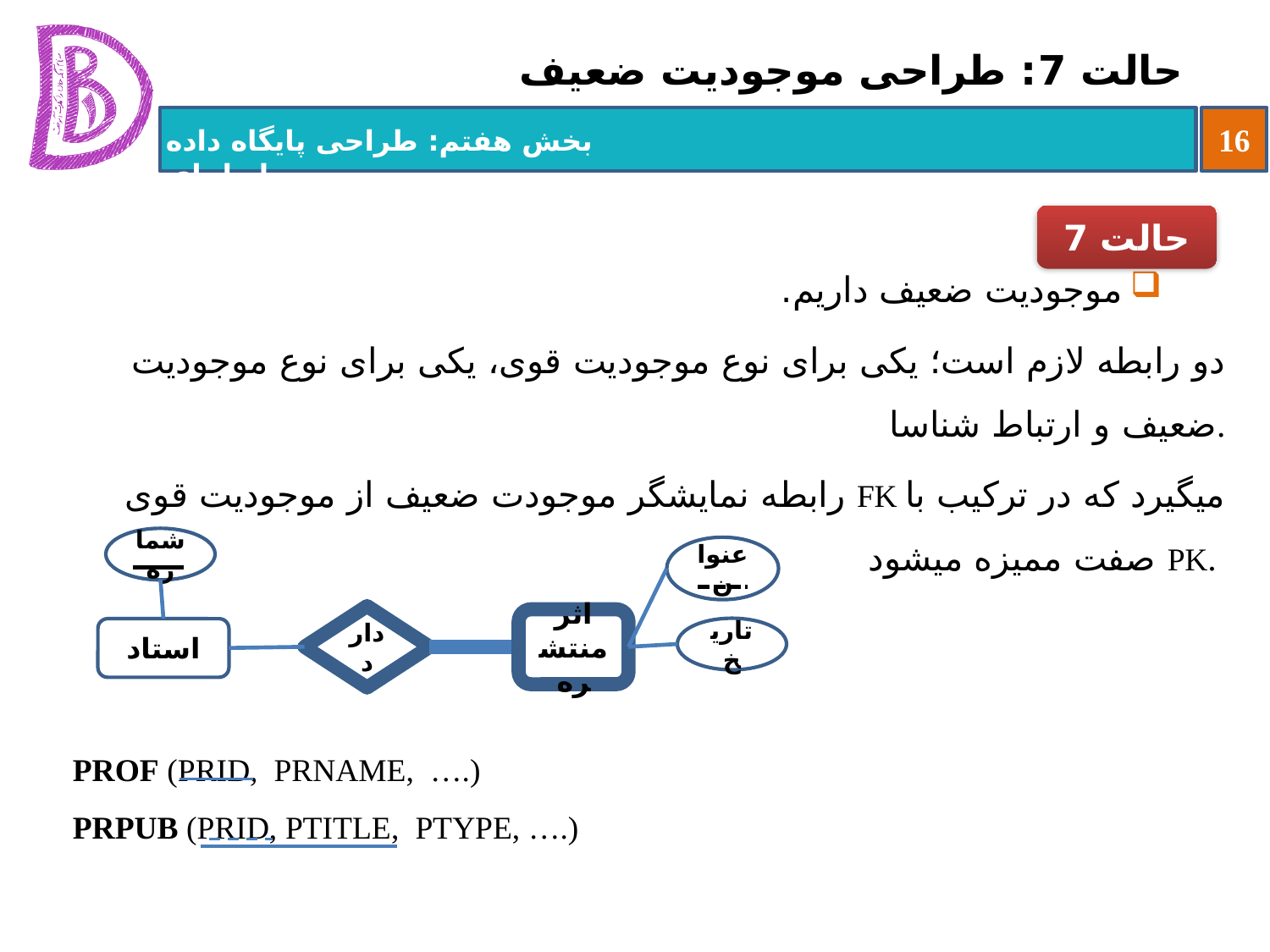

# حالت 7: طراحی موجودیت ضعیف

موجودیت ضعیف داریم.
دو رابطه لازم است؛ یکی برای نوع موجودیت قوی، یکی برای نوع موجودیت ضعیف و ارتباط شناسا.
رابطه نمایشگر موجودت ضعیف از موجودیت قوی FK می‏گیرد که در ترکیب با صفت ممیزه می‏شود PK.

حالت 7
شماره
عنوان
دارد
اثر منتشره
تاریخ
استاد
PROF (PRID,  PRNAME,  ….)
PRPUB (PRID, PTITLE,  PTYPE, ….)